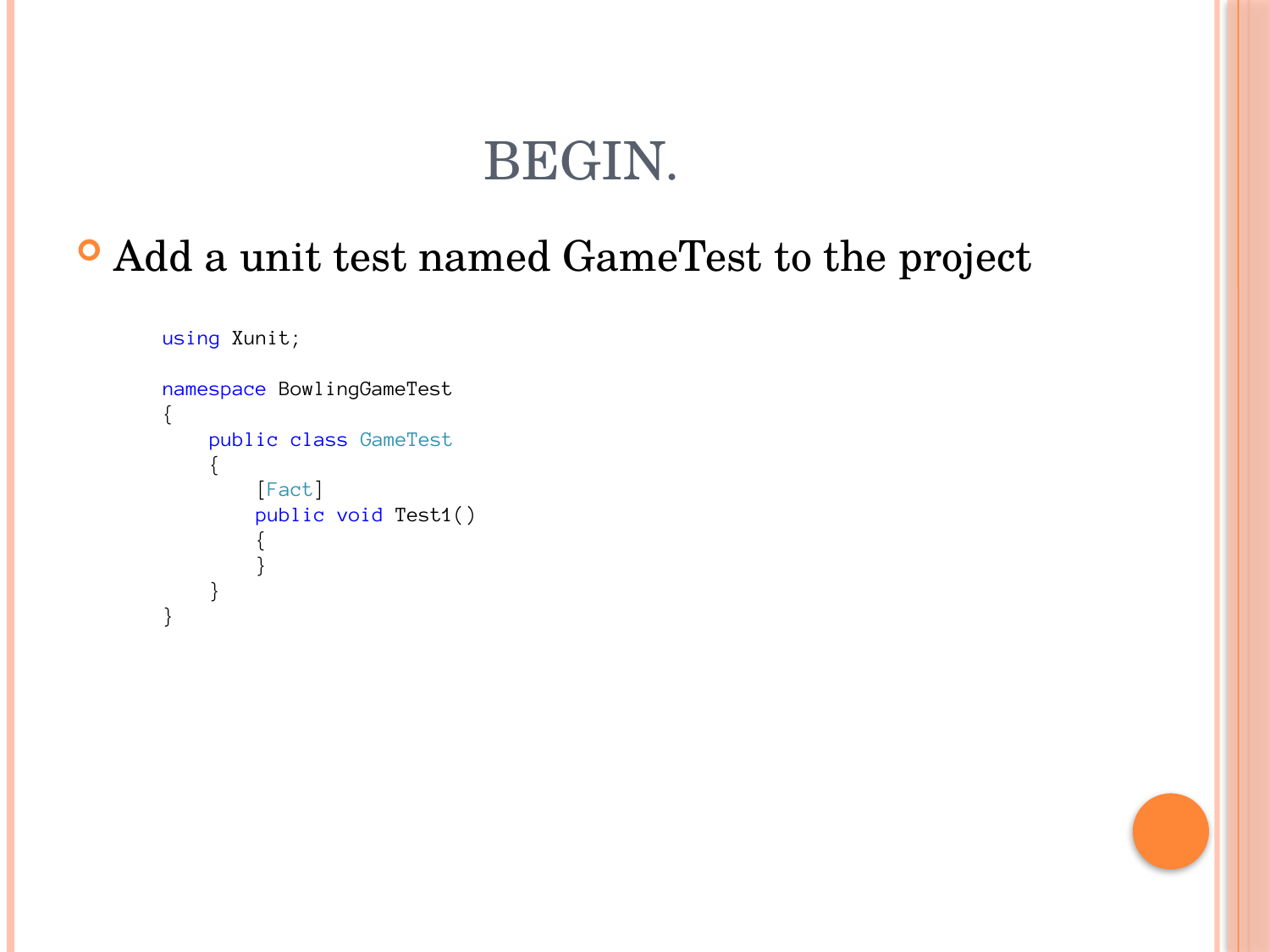

# Begin.
Add a unit test named GameTest to the project
using Xunit;

namespace BowlingGameTest
{
    public class GameTest
    {
        [Fact]
        public void Test1()
        {
        }
    }
}